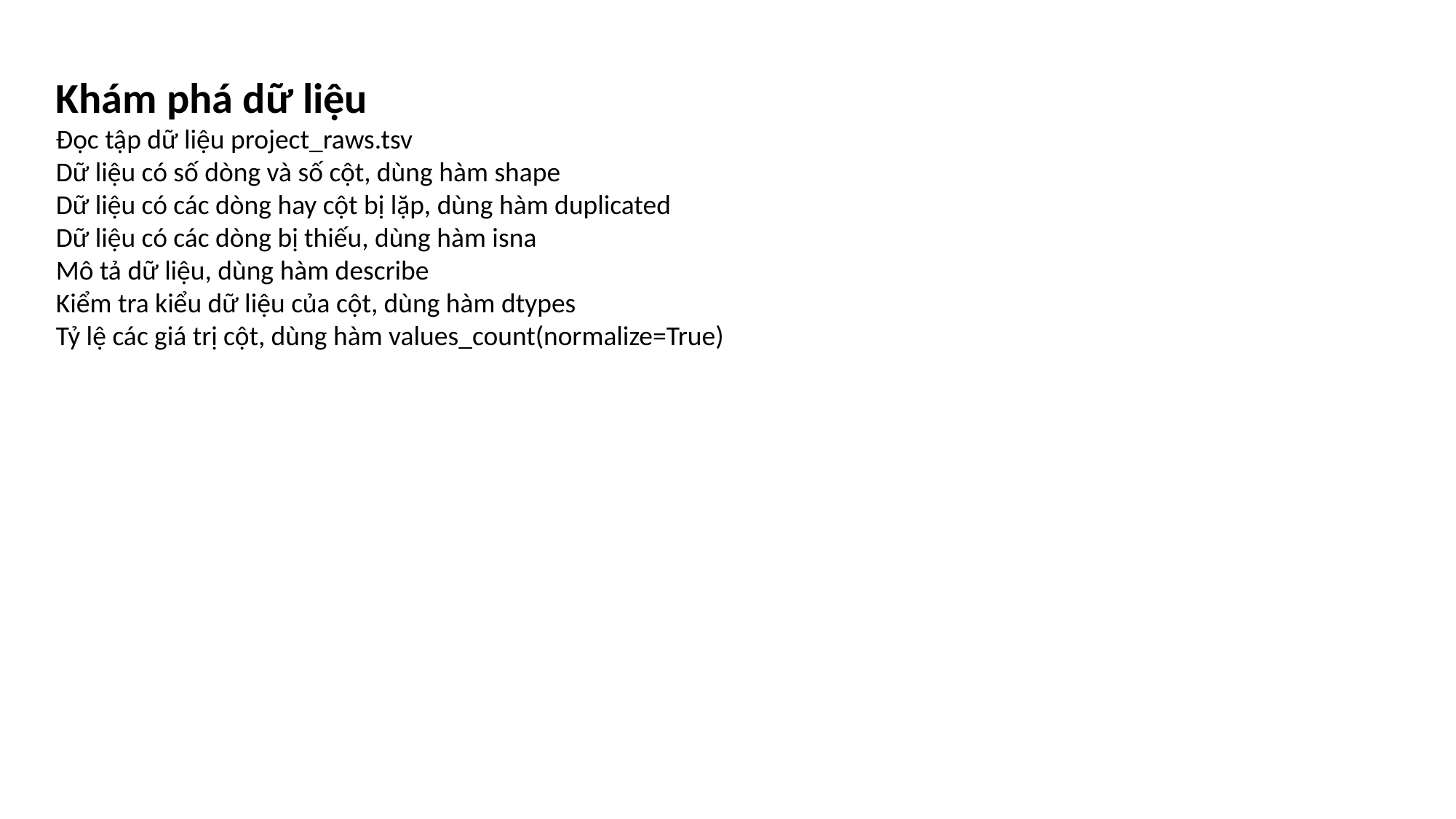

Khám phá dữ liệu
Đọc tập dữ liệu project_raws.tsv
Dữ liệu có số dòng và số cột, dùng hàm shape
Dữ liệu có các dòng hay cột bị lặp, dùng hàm duplicated
Dữ liệu có các dòng bị thiếu, dùng hàm isna
Mô tả dữ liệu, dùng hàm describe
Kiểm tra kiểu dữ liệu của cột, dùng hàm dtypes
Tỷ lệ các giá trị cột, dùng hàm values_count(normalize=True)